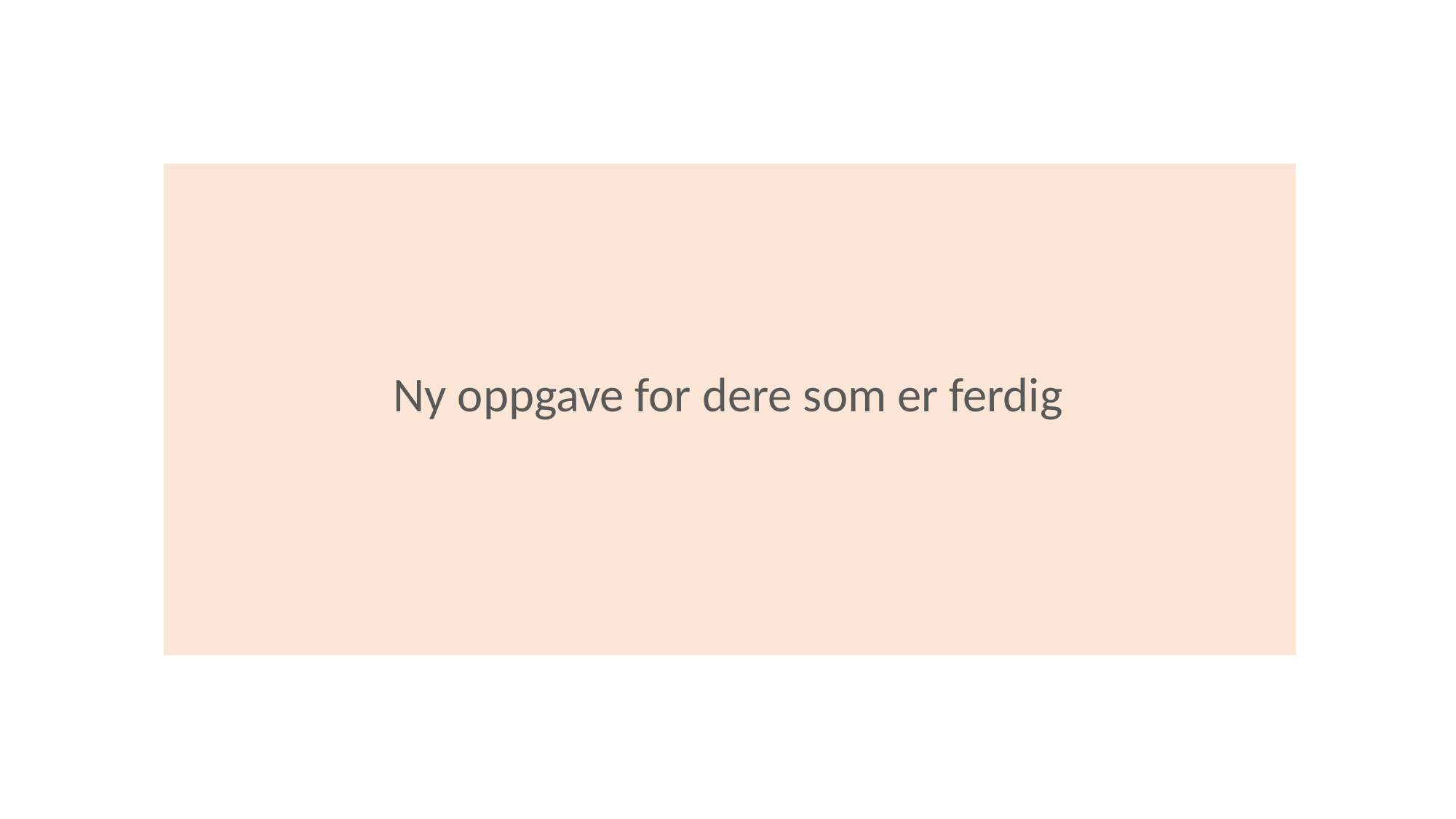

# Ny oppgave for dere som er ferdig